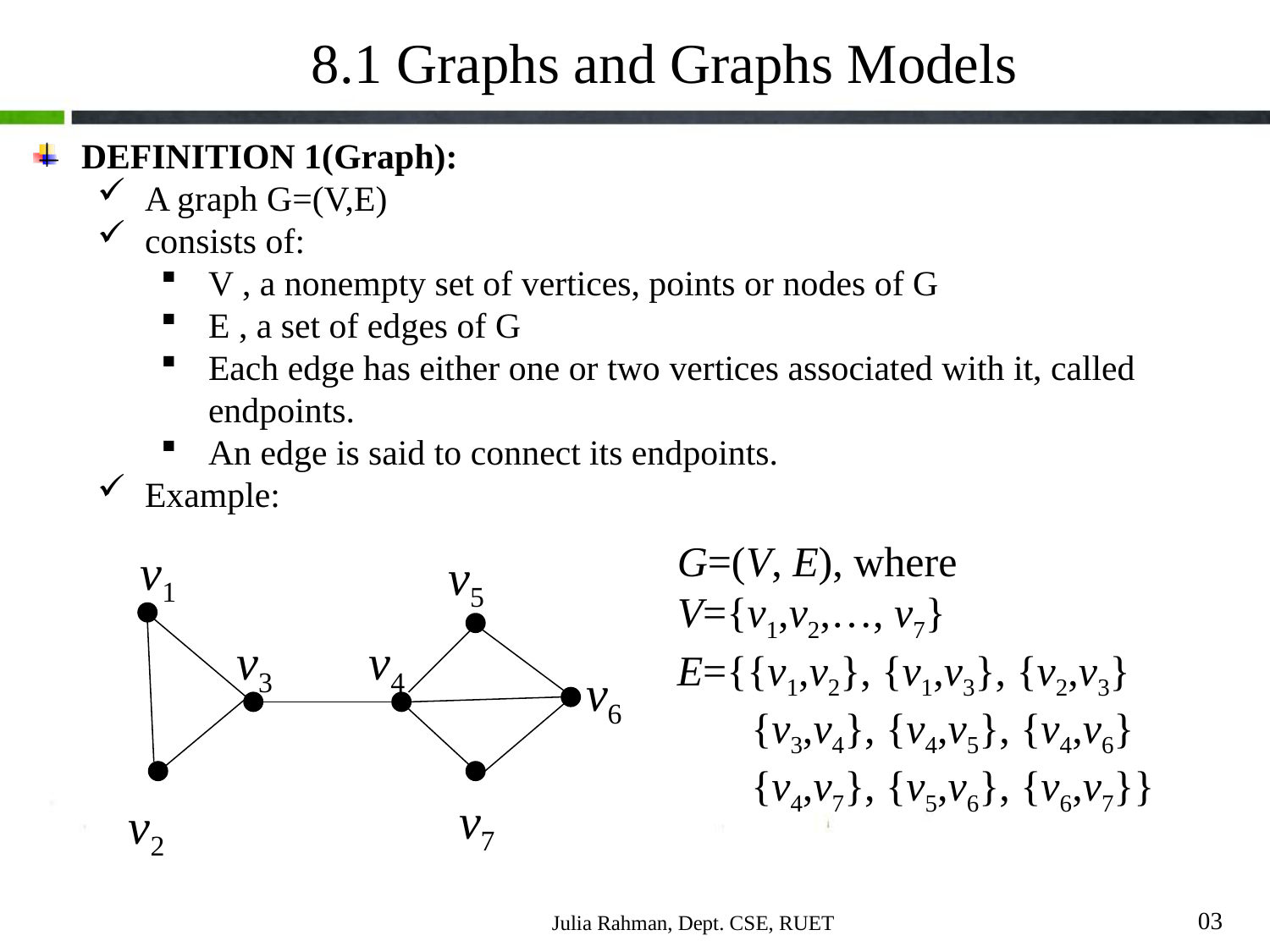

8.1 Graphs and Graphs Models
DEFINITION 1(Graph):
A graph G=(V,E)
consists of:
V , a nonempty set of vertices, points or nodes of G
E , a set of edges of G
Each edge has either one or two vertices associated with it, called endpoints.
An edge is said to connect its endpoints.
Example:

G=(V, E), where
V={v1,v2,…, v7}
E={{v1,v2}, {v1,v3}, {v2,v3}
       {v3,v4}, {v4,v5}, {v4,v6}
       {v4,v7}, {v5,v6}, {v6,v7}}
v1
v5

v3
v4
v6

v7
v2
03
Julia Rahman, Dept. CSE, RUET